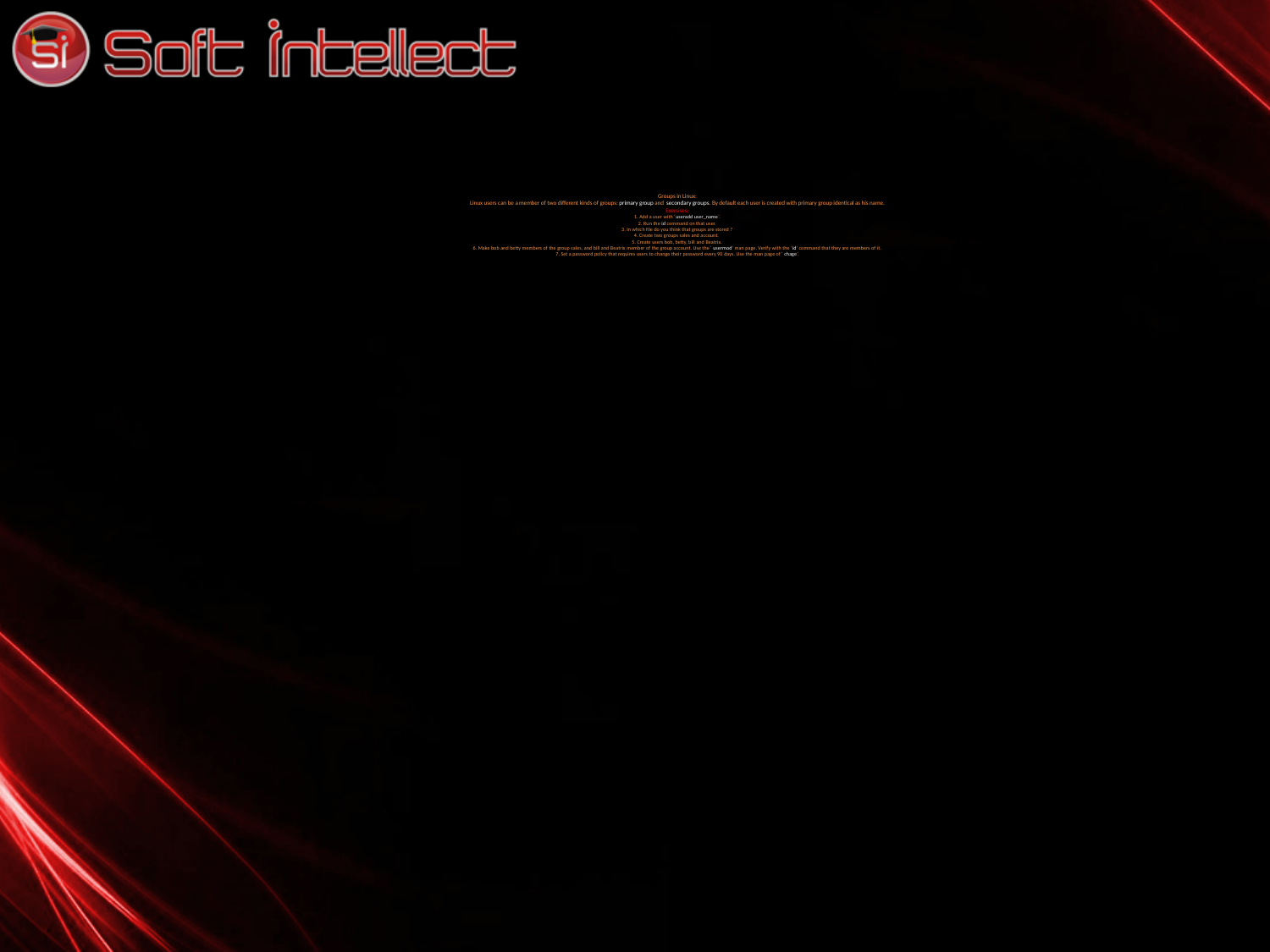

# Groups in Linux: Linux users can be a member of two different kinds of groups: primary group and  secondary groups. By default each user is created with primary group identical as his name. Exersises: 1. Add a user with ‘useradd user_name’. 2. Run the id command on that user. 3. In which file do you think that groups are stored ? 4. Create two groups sales and account. 5. Create users bob, betty, bill and Beatrix. 6. Make bob and betty members of the group sales, and bill and Beatrix member of the group account. Use the ‘usermod’ man page. Verify with the ‘id’ command that they are members of it. 7. Set a password policy that requires users to change their password every 90 days. Use the man page of ‘chage’.